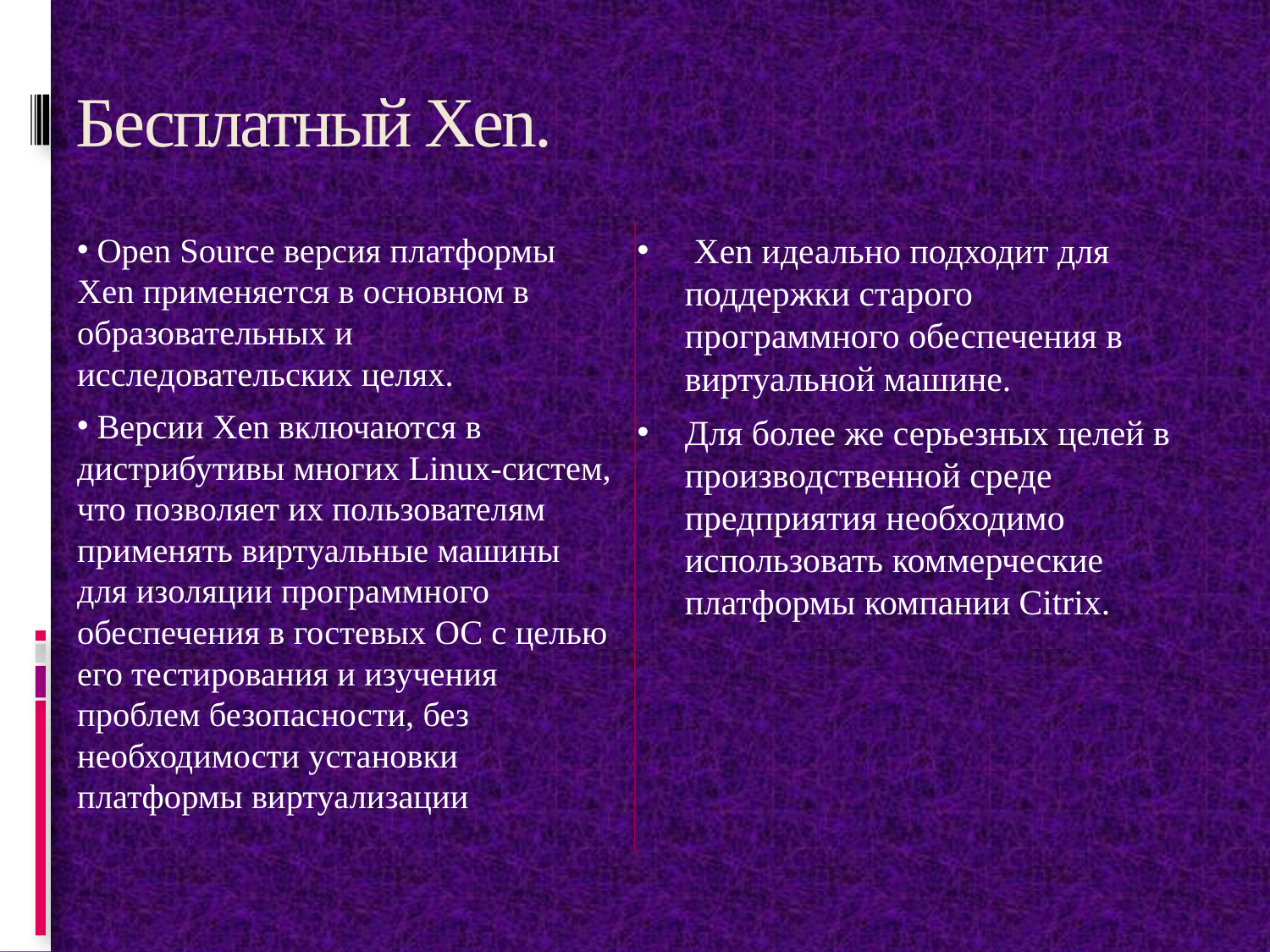

# Бесплатный Xen.
 Open Source версия платформы Xen применяется в основном в образовательных и исследовательских целях.
 Версии Xen включаются в дистрибутивы многих Linux-систем, что позволяет их пользователям применять виртуальные машины для изоляции программного обеспечения в гостевых ОС с целью его тестирования и изучения проблем безопасности, без необходимости установки платформы виртуализации
 Xen идеально подходит для поддержки старого программного обеспечения в виртуальной машине.
Для более же серьезных целей в производственной среде предприятия необходимо использовать коммерческие платформы компании Citrix.